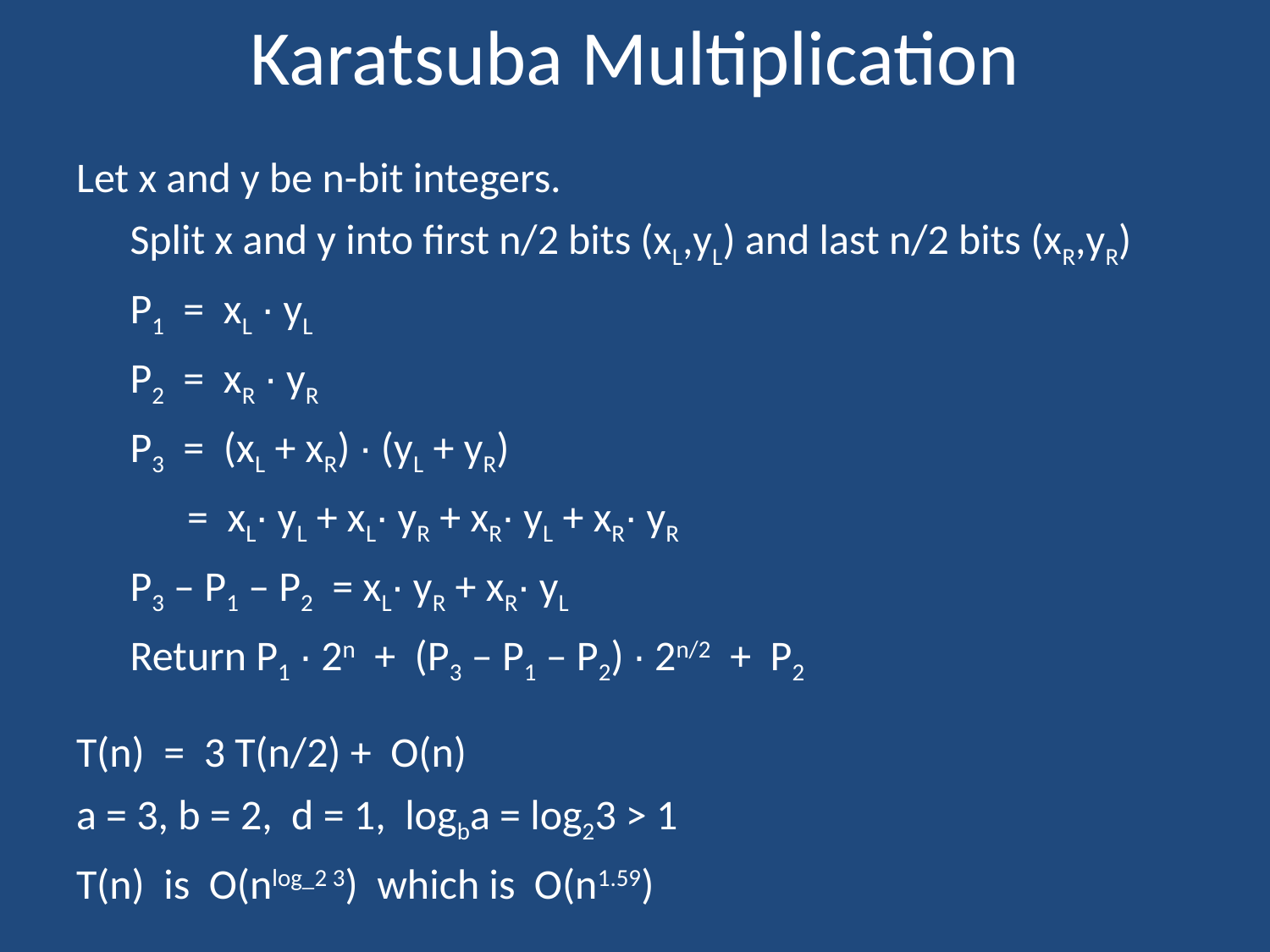

# Karatsuba Multiplication
Let x and y be n-bit integers.
Split x and y into first n/2 bits (xL,yL) and last n/2 bits (xR,yR)
P1  =  xL ∙ yL
P2  =  xR ∙ yR
P3  =  (xL + xR) ∙ (yL + yR)
      =  xL∙ yL + xL∙ yR + xR∙ yL + xR∙ yR
P3 – P1 – P2  = xL∙ yR + xR∙ yL
Return P1 ∙ 2n  +  (P3 – P1 – P2) ∙ 2n/2  +  P2

T(n)  =  3 T(n/2) +  O(n)
a = 3, b = 2,  d = 1,  logba = log23 > 1
T(n)  is  O(nlog_2 3)  which is  O(n1.59)